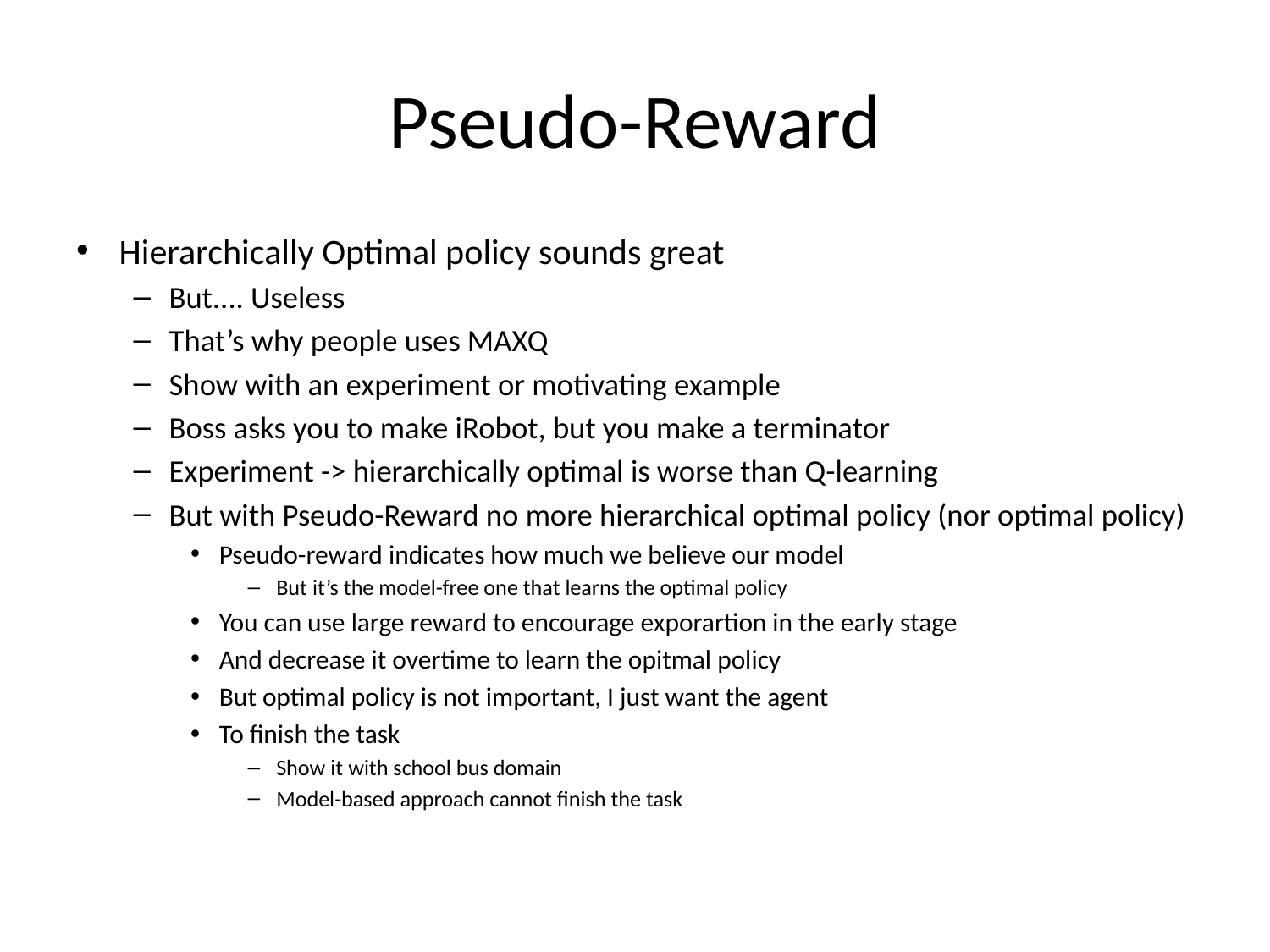

# Pseudo-Reward
Hierarchically Optimal policy sounds great
But.... Useless
That’s why people uses MAXQ
Show with an experiment or motivating example
Boss asks you to make iRobot, but you make a terminator
Experiment -> hierarchically optimal is worse than Q-learning
But with Pseudo-Reward no more hierarchical optimal policy (nor optimal policy)
Pseudo-reward indicates how much we believe our model
But it’s the model-free one that learns the optimal policy
You can use large reward to encourage exporartion in the early stage
And decrease it overtime to learn the opitmal policy
But optimal policy is not important, I just want the agent
To finish the task
Show it with school bus domain
Model-based approach cannot finish the task